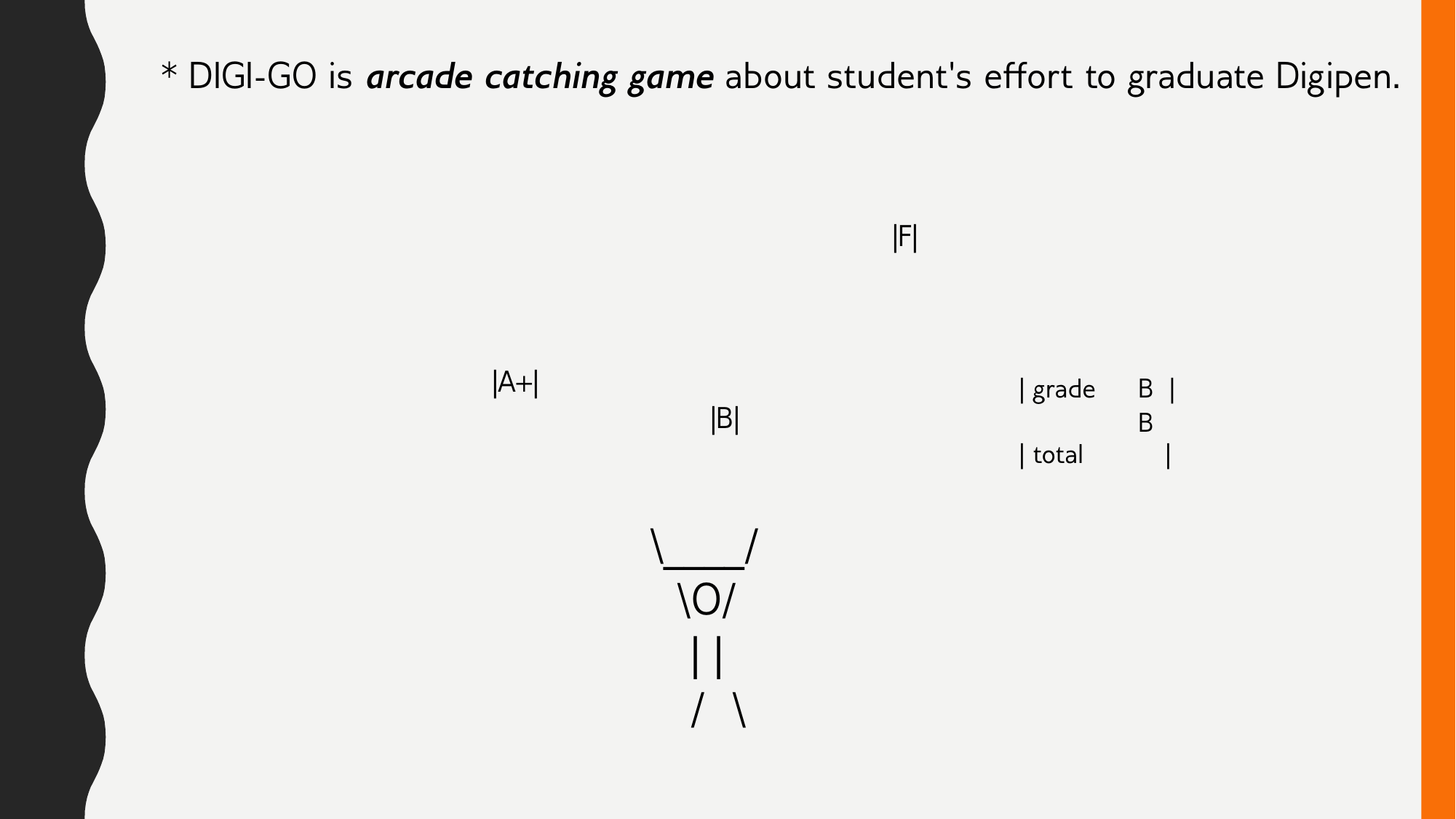

* DIGI-GO is arcade catching game about student's effort to graduate Digipen.
                                                  |F|

      |A+|
                              |B|
| grade         |
| total          |
B
B
 \____/
   \O/
    | |
    /  \